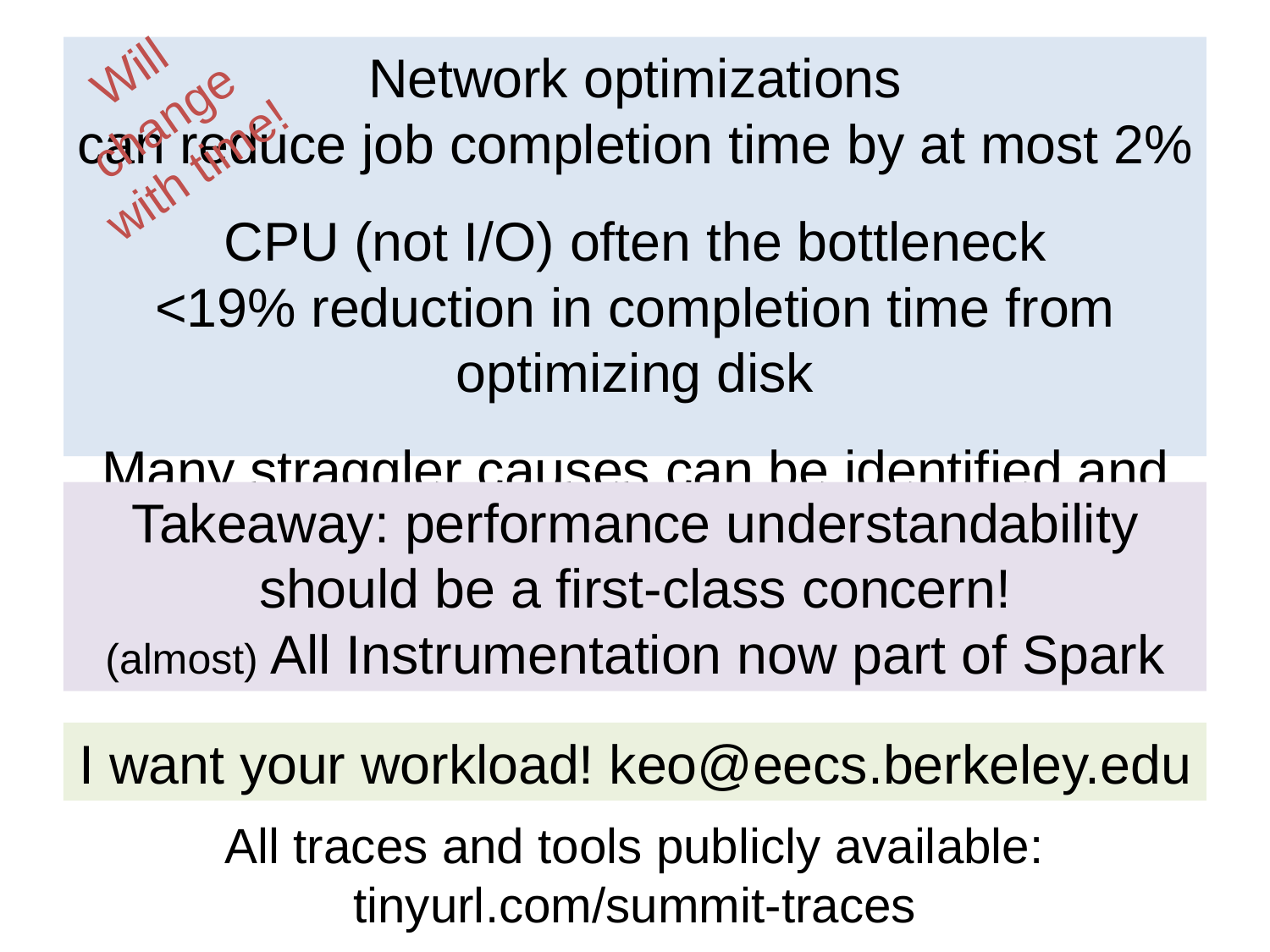

Will change with time!
Network optimizations
can reduce job completion time by at most 2%
CPU (not I/O) often the bottleneck
<19% reduction in completion time from optimizing disk
Many straggler causes can be identified and fixed
Takeaway: performance understandability should be a first-class concern!
(almost) All Instrumentation now part of Spark
I want your workload! keo@eecs.berkeley.edu
All traces and tools publicly available:
tinyurl.com/summit-traces